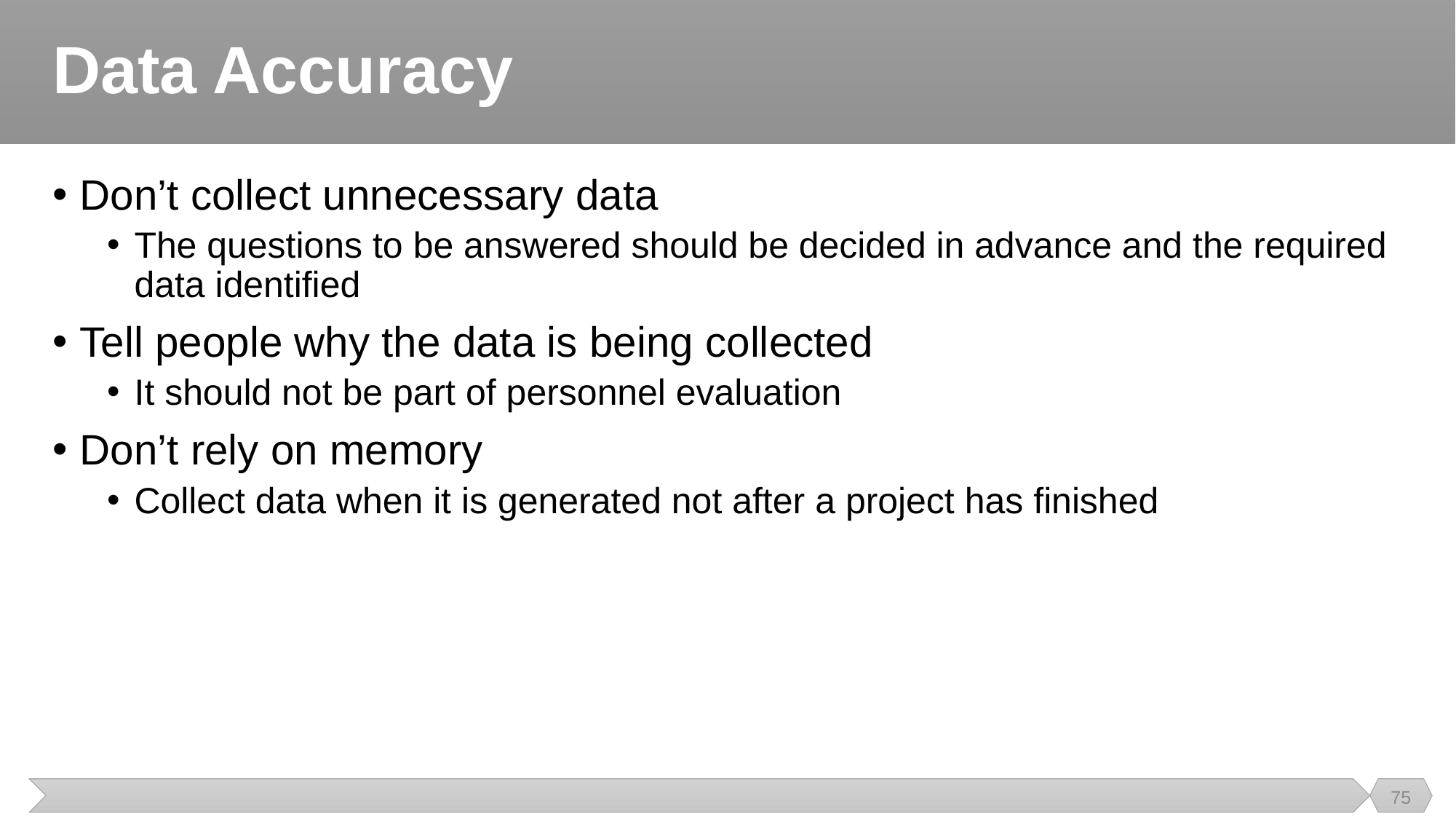

# Data Accuracy
Don’t collect unnecessary data
The questions to be answered should be decided in advance and the required data identified
Tell people why the data is being collected
It should not be part of personnel evaluation
Don’t rely on memory
Collect data when it is generated not after a project has finished
75